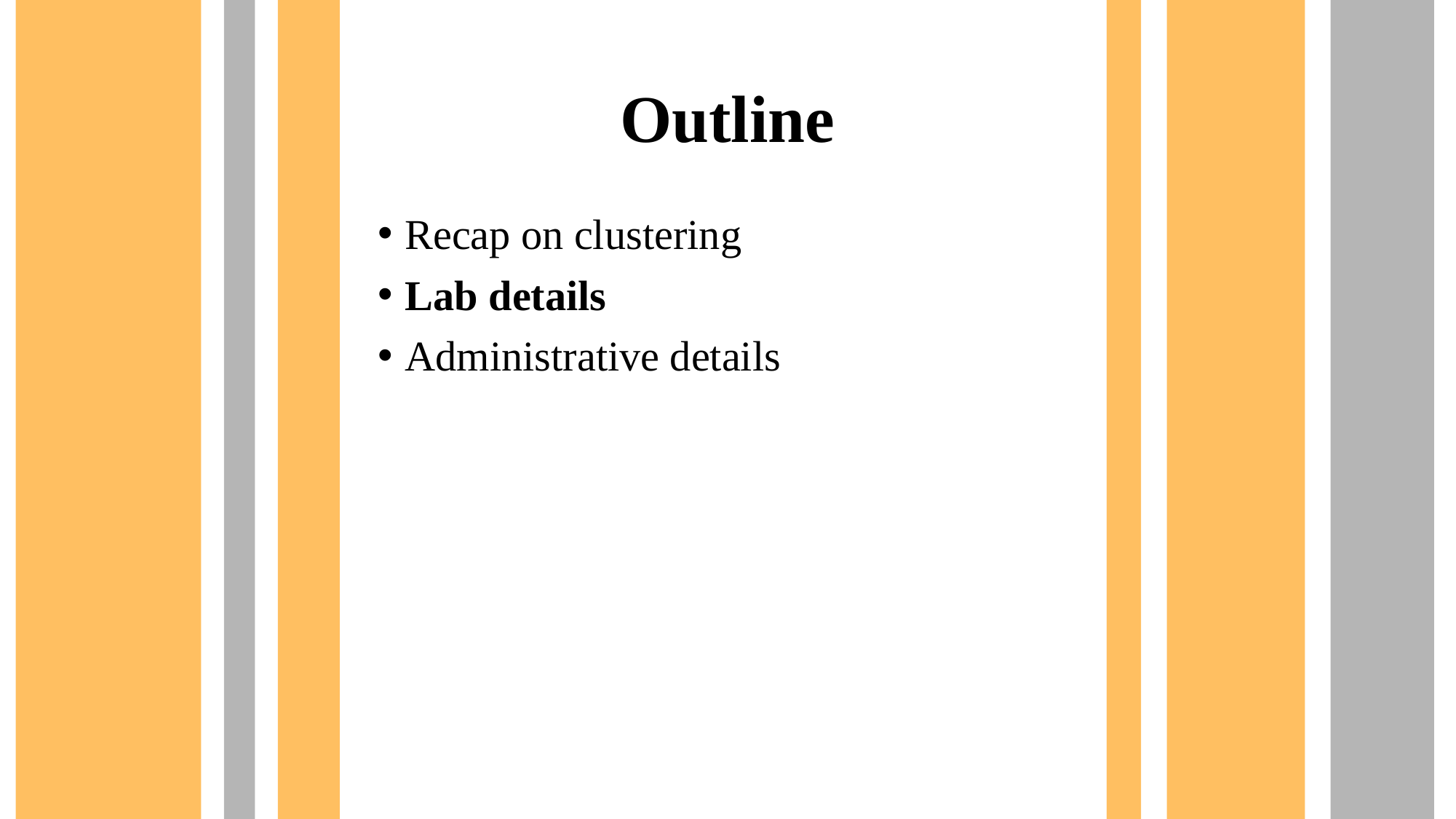

# Outline
Recap on clustering
Lab details
Administrative details